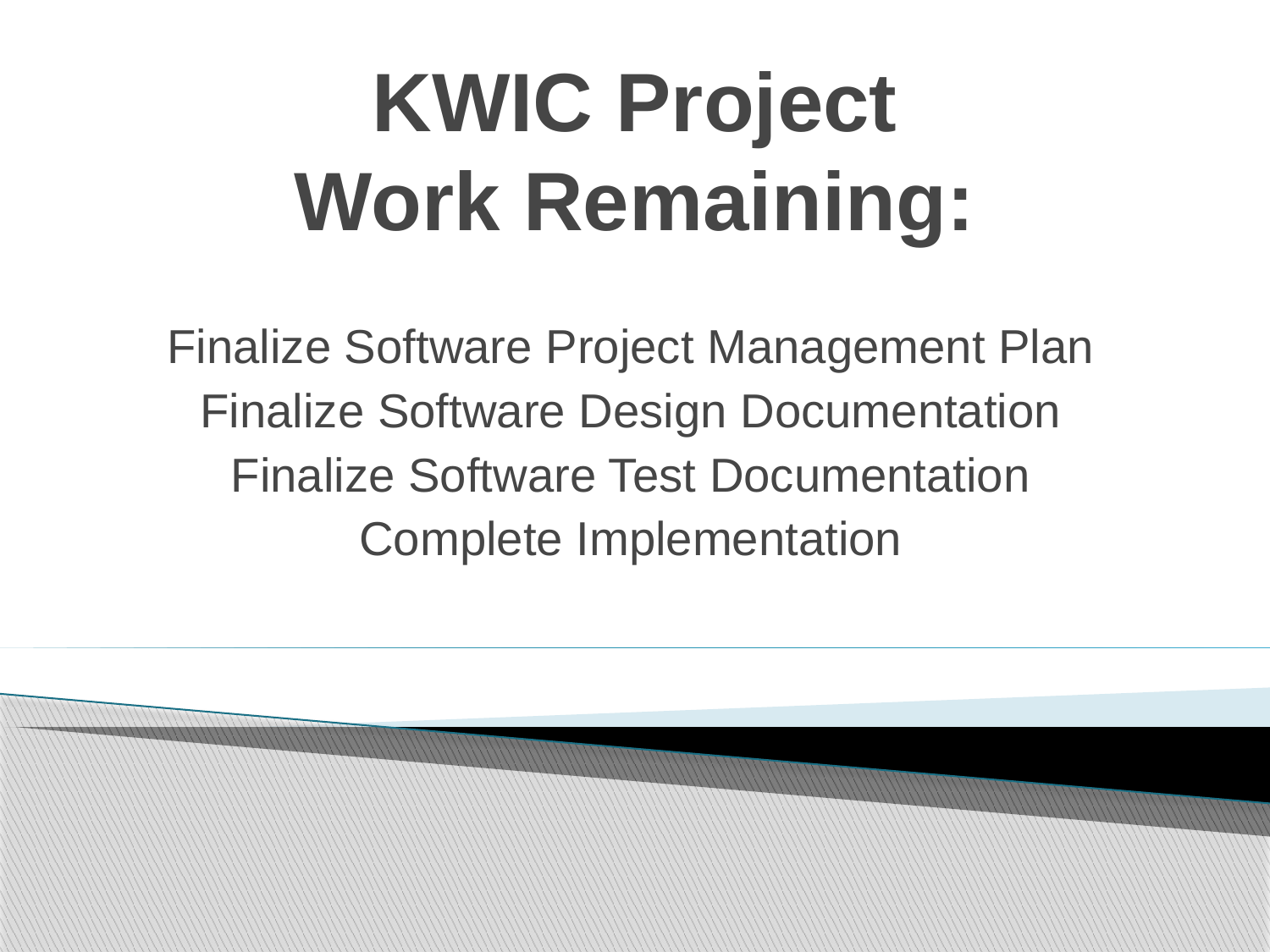

# KWIC Project Work Remaining:
Finalize Software Project Management Plan
Finalize Software Design Documentation
Finalize Software Test Documentation
Complete Implementation